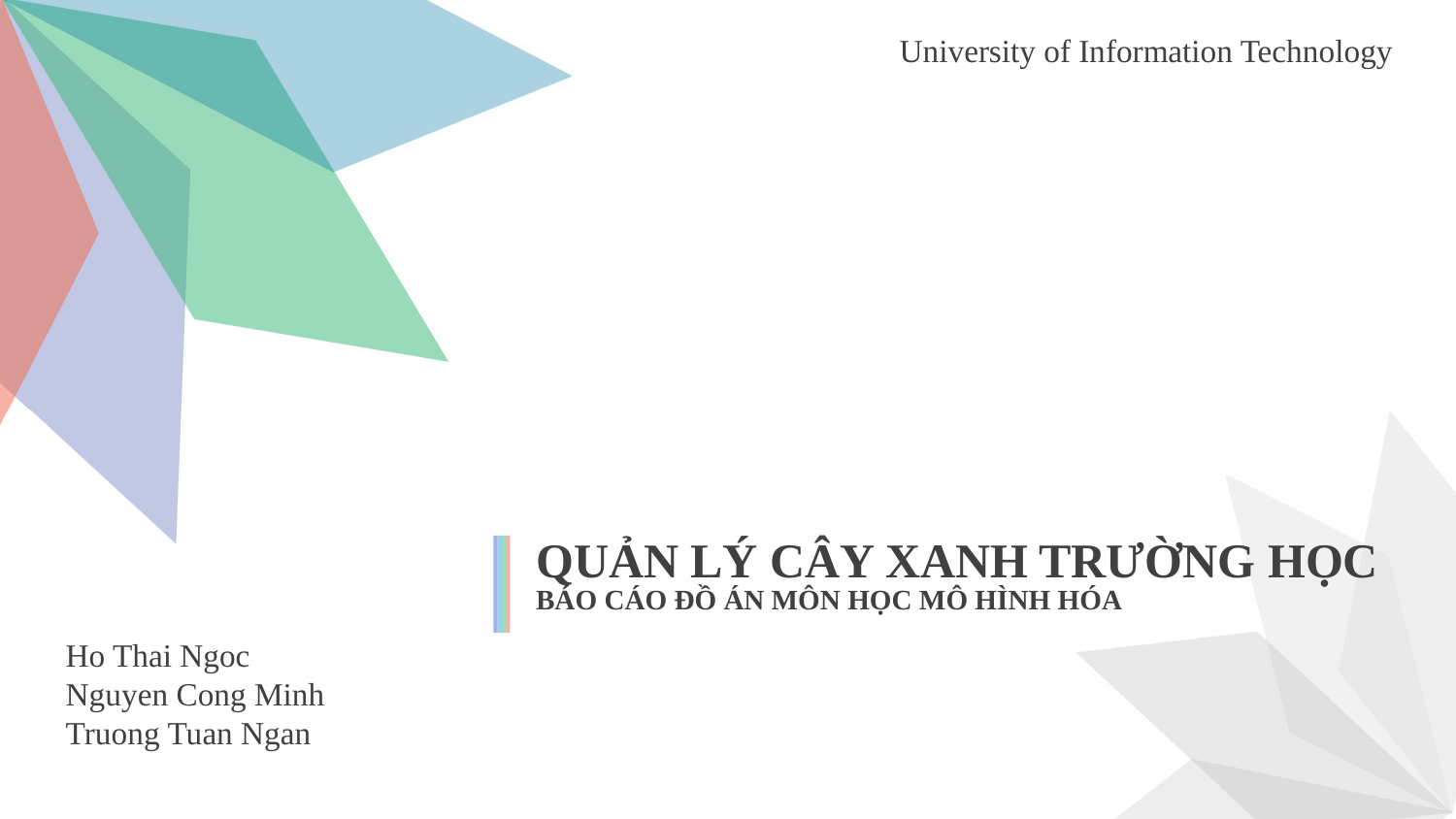

University of Information Technology
QUẢN LÝ CÂY XANH TRƯỜNG HỌC

BÁO CÁO ĐỒ ÁN MÔN HỌC MÔ HÌNH HÓA
Ho Thai Ngoc
Nguyen Cong Minh
Truong Tuan Ngan